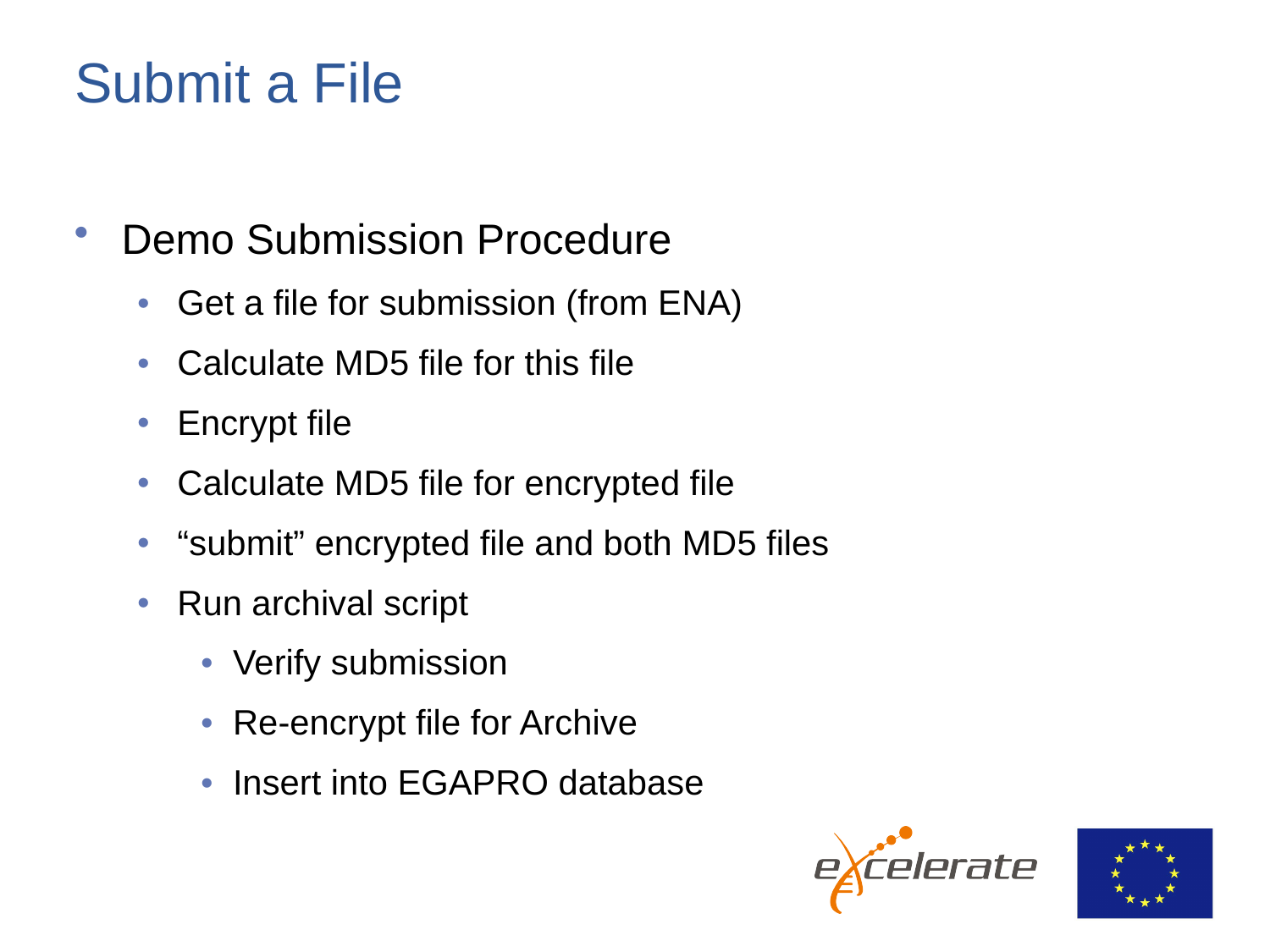

# Submit a File
Demo Submission Procedure
Get a file for submission (from ENA)
Calculate MD5 file for this file
Encrypt file
Calculate MD5 file for encrypted file
“submit” encrypted file and both MD5 files
Run archival script
Verify submission
Re-encrypt file for Archive
Insert into EGAPRO database